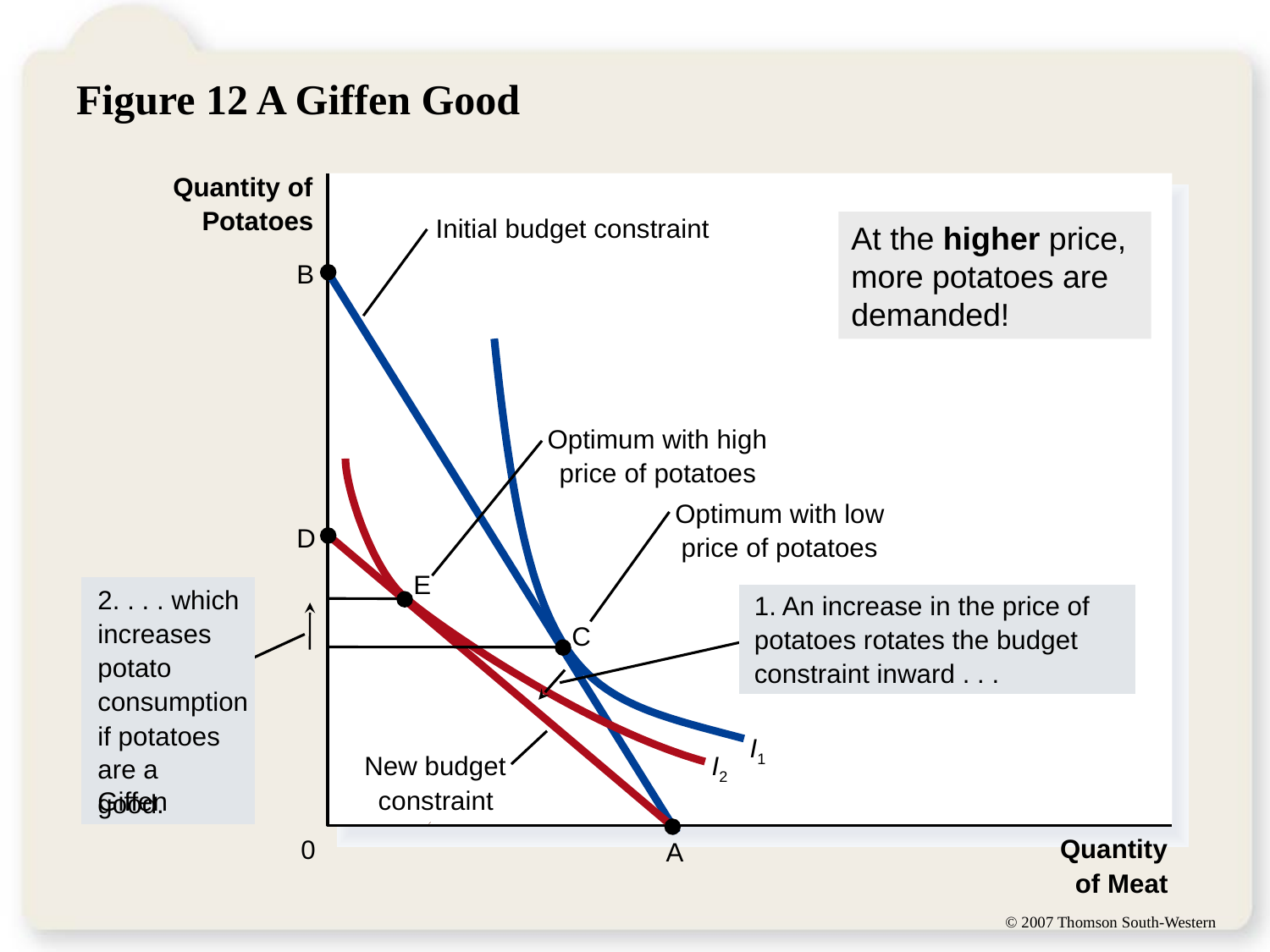

# Figure 12 A Giffen Good
Quantity of

Potatoes
At the higher price, more potatoes are demanded!
Initial budget constraint
B

A

I1
Optimum with high
price of potatoes

I2
Optimum with low
price of potatoes
D

E

2. . . . which
increases
potato
consumption
if potatoes
are a Giffen
good.

1. An increase in the price of
potatoes rotates the budget
constraint inward . . .
C

New budget
constraint
Quantity
0
of Meat